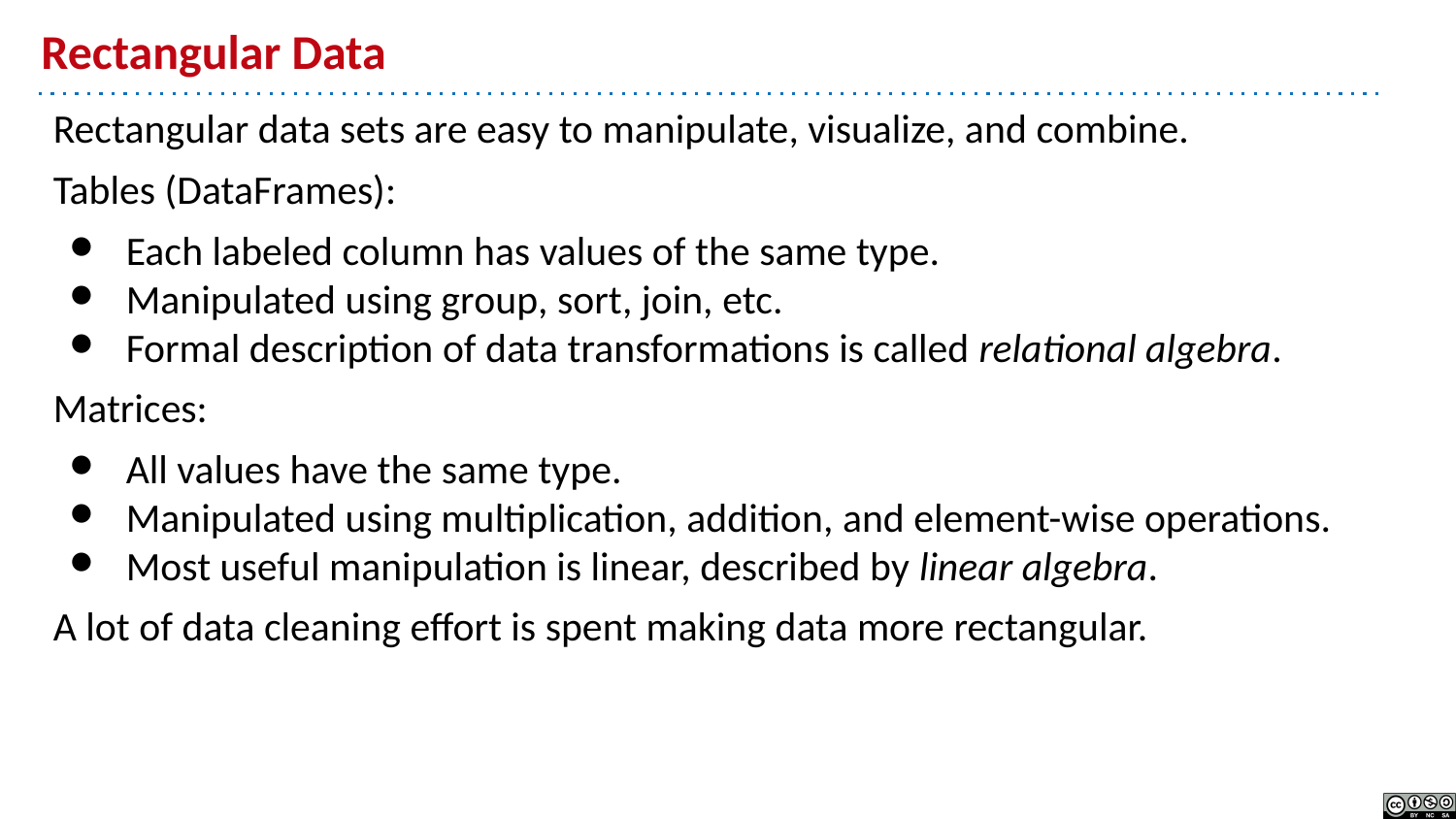

# Rectangular Data
Rectangular data sets are easy to manipulate, visualize, and combine.
Tables (DataFrames):
Each labeled column has values of the same type.
Manipulated using group, sort, join, etc.
Formal description of data transformations is called relational algebra.
Matrices:
All values have the same type.
Manipulated using multiplication, addition, and element-wise operations.
Most useful manipulation is linear, described by linear algebra.
A lot of data cleaning effort is spent making data more rectangular.